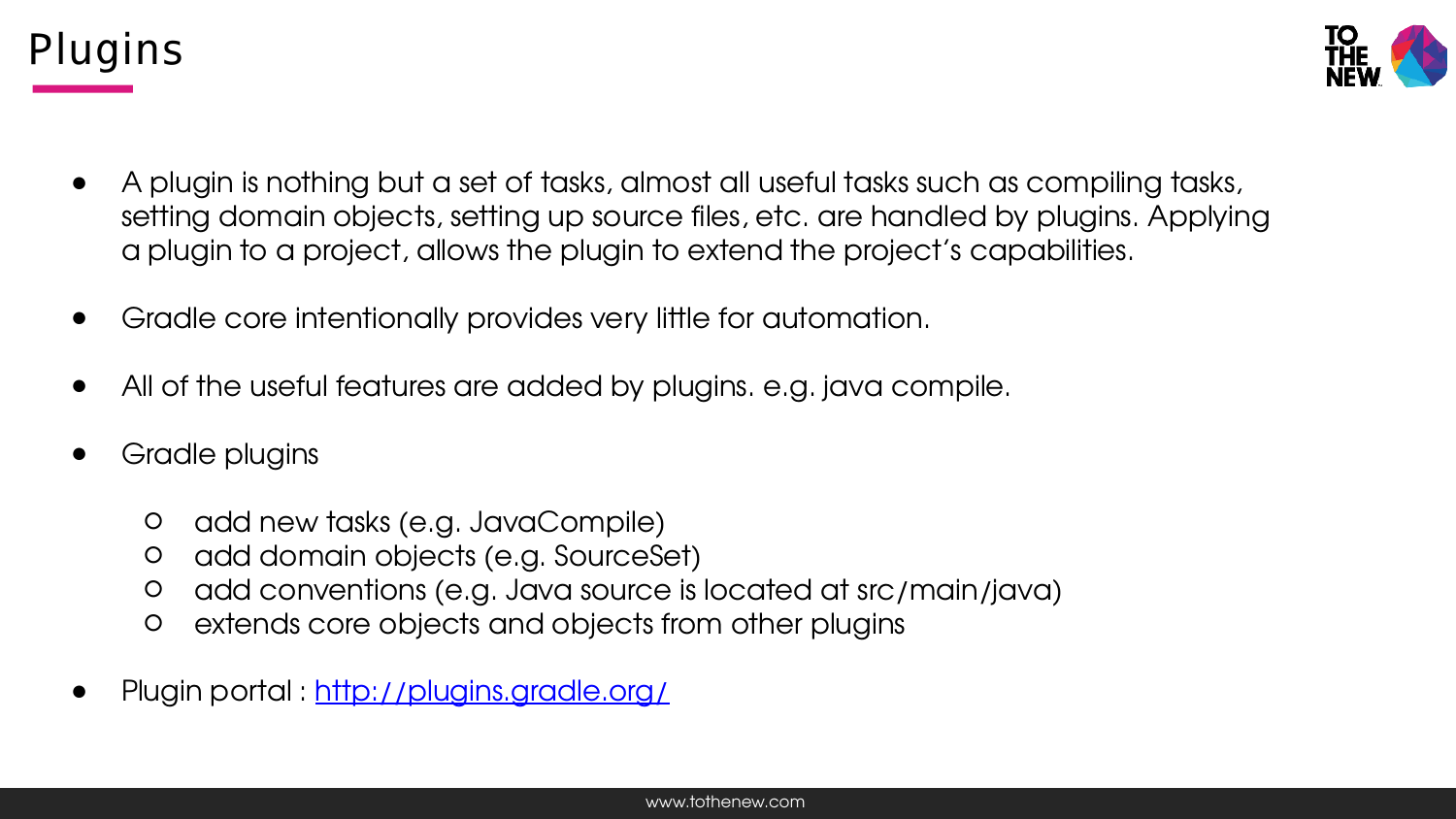

# Plugins
A plugin is nothing but a set of tasks, almost all useful tasks such as compiling tasks, setting domain objects, setting up source files, etc. are handled by plugins. Applying a plugin to a project, allows the plugin to extend the project’s capabilities.
Gradle core intentionally provides very little for automation.
All of the useful features are added by plugins. e.g. java compile.
Gradle plugins
add new tasks (e.g. JavaCompile)
add domain objects (e.g. SourceSet)
add conventions (e.g. Java source is located at src/main/java)
extends core objects and objects from other plugins
Plugin portal : http://plugins.gradle.org/